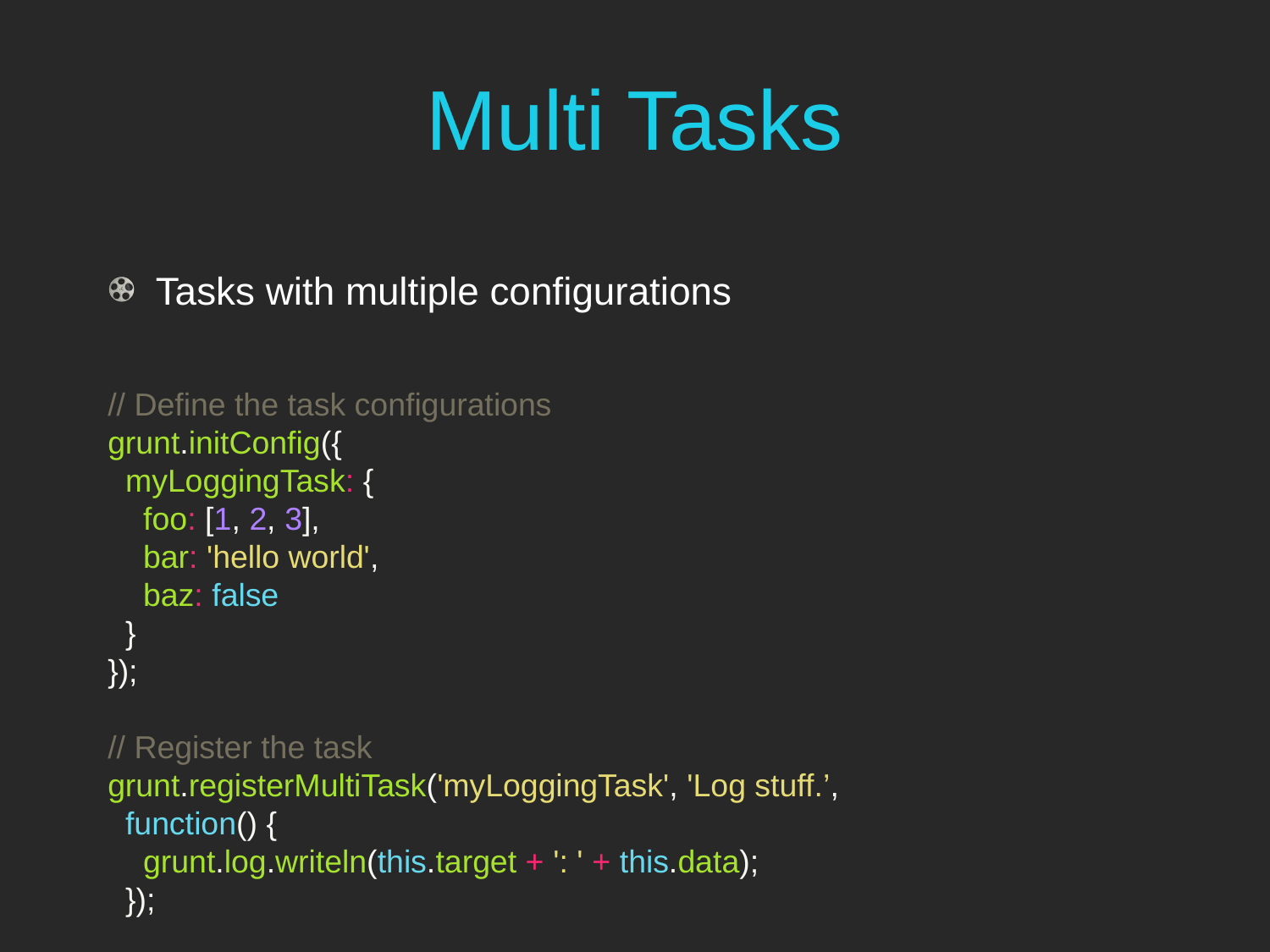

# Multi Tasks
Tasks with multiple configurations

// Define the task configurations
grunt.initConfig({
  myLoggingTask: {
    foo: [1, 2, 3],
    bar: 'hello world',
    baz: false
  }
});

// Register the task
grunt.registerMultiTask('myLoggingTask', 'Log stuff.’,
  function() {
    grunt.log.writeln(this.target + ': ' + this.data);
  });